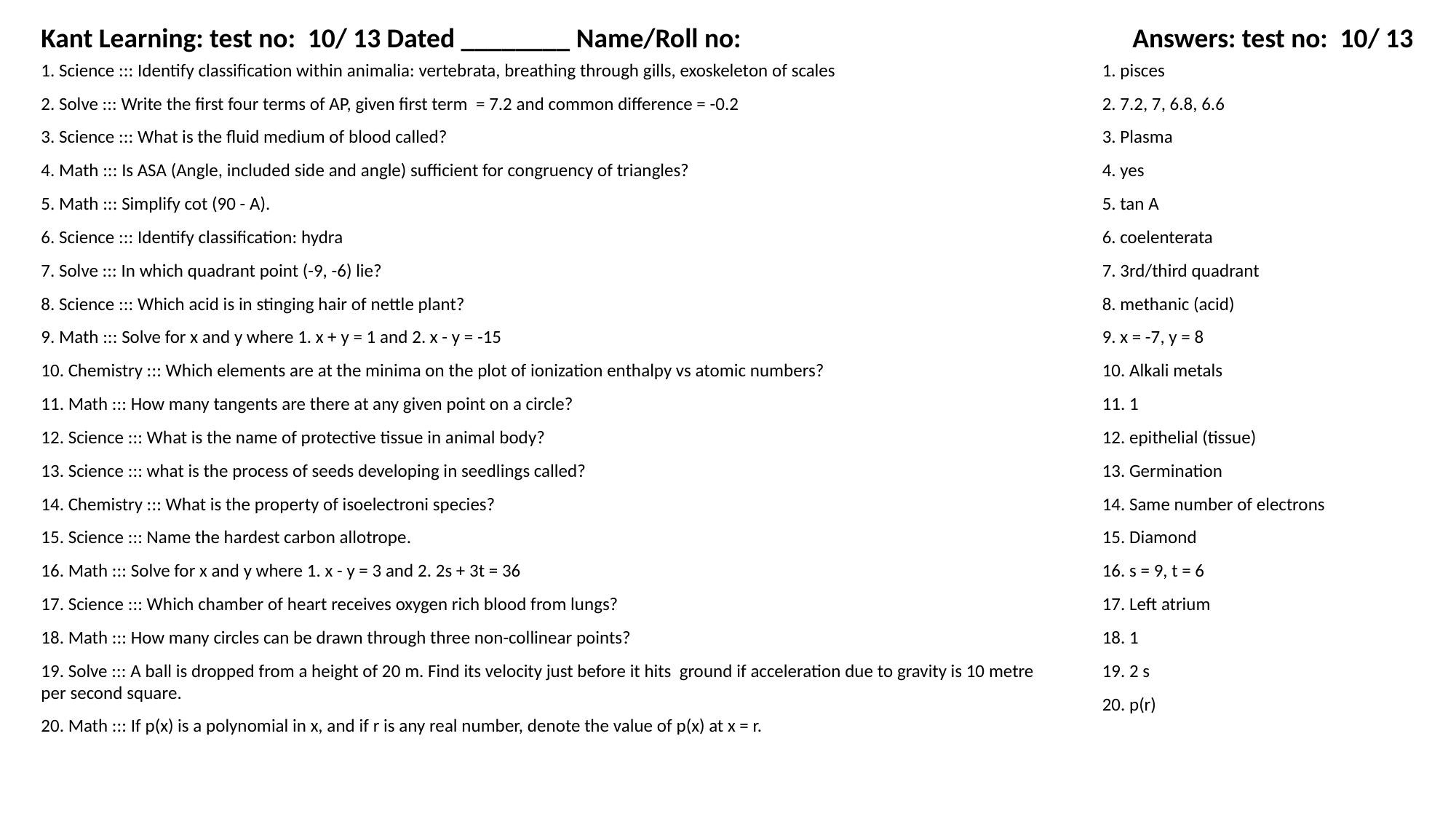

Kant Learning: test no:  10/ 13 Dated ________ Name/Roll no:
Answers: test no:  10/ 13
1. Science ::: Identify classification within animalia: vertebrata, breathing through gills, exoskeleton of scales
1. pisces
2. Solve ::: Write the first four terms of AP, given first term  = 7.2 and common difference = -0.2
2. 7.2, 7, 6.8, 6.6
3. Science ::: What is the fluid medium of blood called?
3. Plasma
4. Math ::: Is ASA (Angle, included side and angle) sufficient for congruency of triangles?
4. yes
5. Math ::: Simplify cot (90 - A).
5. tan A
6. Science ::: Identify classification: hydra
6. coelenterata
7. Solve ::: In which quadrant point (-9, -6) lie?
7. 3rd/third quadrant
8. Science ::: Which acid is in stinging hair of nettle plant?
8. methanic (acid)
9. Math ::: Solve for x and y where 1. x + y = 1 and 2. x - y = -15
9. x = -7, y = 8
10. Chemistry ::: Which elements are at the minima on the plot of ionization enthalpy vs atomic numbers?
10. Alkali metals
11. Math ::: How many tangents are there at any given point on a circle?
11. 1
12. Science ::: What is the name of protective tissue in animal body?
12. epithelial (tissue)
13. Science ::: what is the process of seeds developing in seedlings called?
13. Germination
14. Chemistry ::: What is the property of isoelectroni species?
14. Same number of electrons
15. Science ::: Name the hardest carbon allotrope.
15. Diamond
16. Math ::: Solve for x and y where 1. x - y = 3 and 2. 2s + 3t = 36
16. s = 9, t = 6
17. Science ::: Which chamber of heart receives oxygen rich blood from lungs?
17. Left atrium
18. Math ::: How many circles can be drawn through three non-collinear points?
18. 1
19. Solve ::: A ball is dropped from a height of 20 m. Find its velocity just before it hits  ground if acceleration due to gravity is 10 metre per second square.
19. 2 s
20. p(r)
20. Math ::: If p(x) is a polynomial in x, and if r is any real number, denote the value of p(x) at x = r.